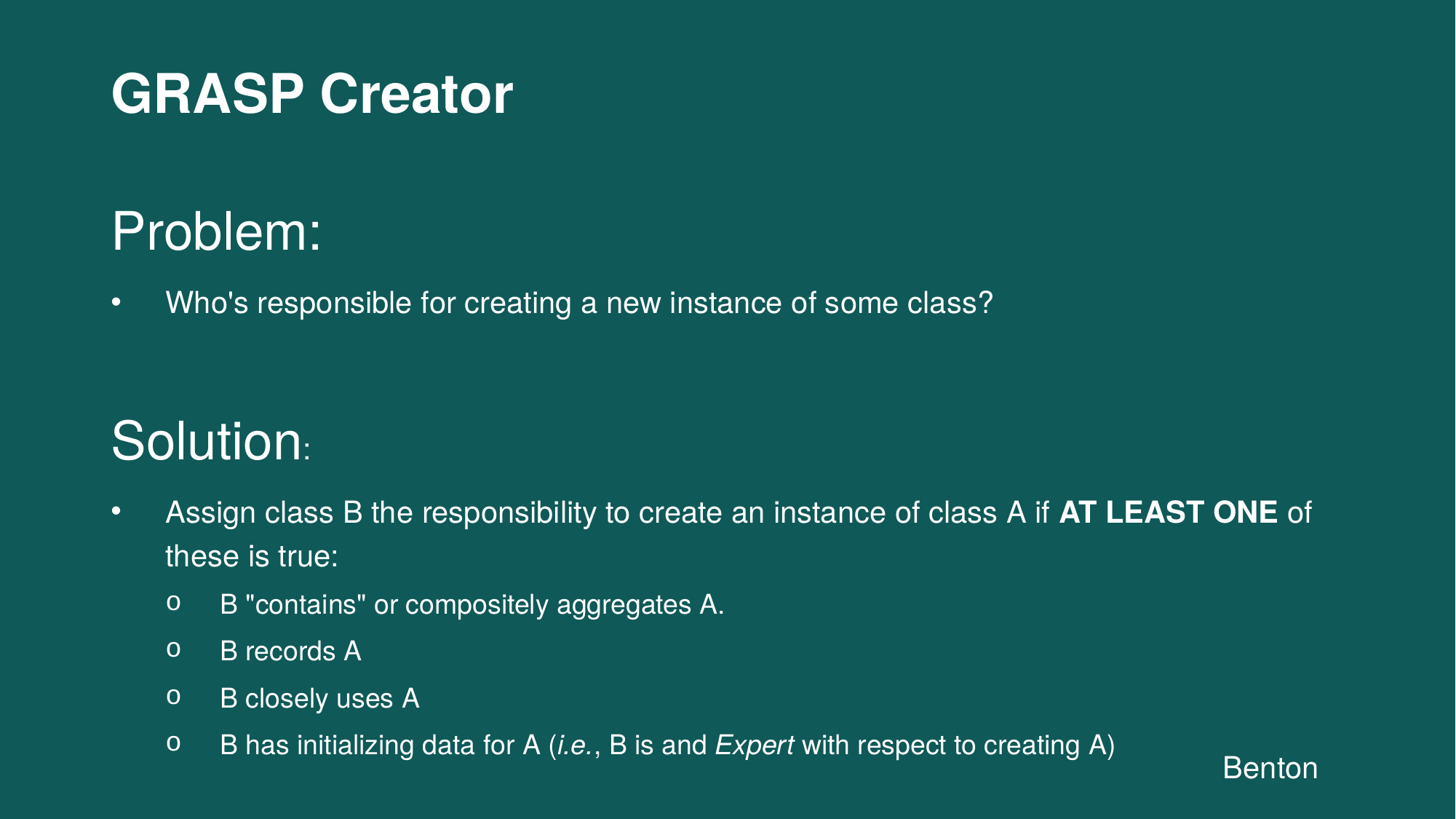

# GRASP Creator
Problem:
Who's responsible for creating a new instance of some class?

Solution:
Assign class B the responsibility to create an instance of class A if AT LEAST ONE of these is true:
B "contains" or compositely aggregates A.
B records A
B closely uses A
B has initializing data for A (i.e., B is and Expert with respect to creating A)
Benton